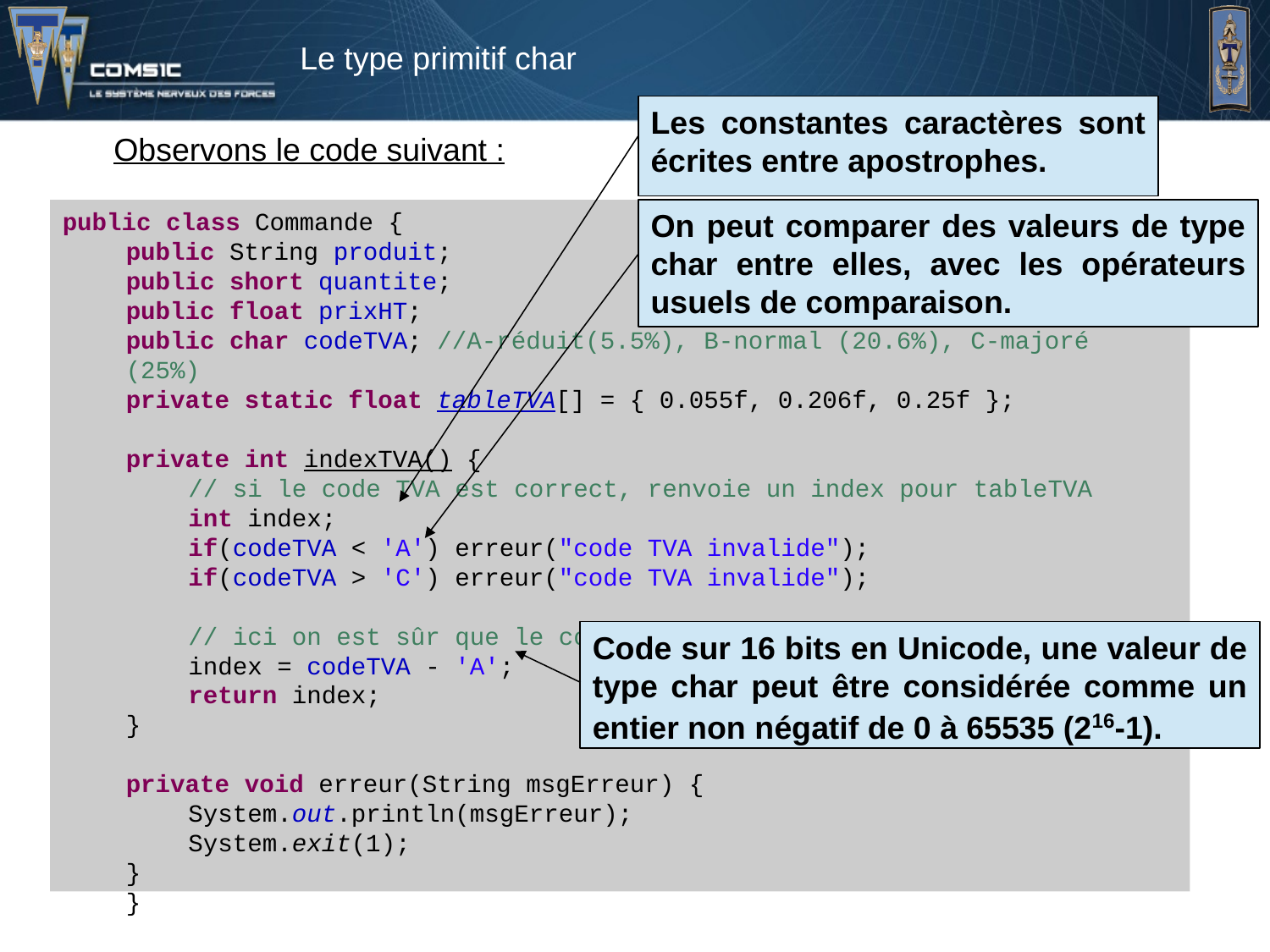

# Le type primitif char
Les constantes caractères sont écrites entre apostrophes.
Observons le code suivant :

public class Commande {
public String produit;
public short quantite;
public float prixHT;
public char codeTVA; //A-réduit(5.5%), B-normal (20.6%), C-majoré (25%)
private static float tableTVA[] = { 0.055f, 0.206f, 0.25f };

private int indexTVA() {
	// si le code TVA est correct, renvoie un index pour tableTVA
	int index;
	if(codeTVA < 'A') erreur("code TVA invalide");
	if(codeTVA > 'C') erreur("code TVA invalide");

	// ici on est sûr que le code TVA est valide
	index = codeTVA - 'A';
	return index;
}

private void erreur(String msgErreur) {
	System.out.println(msgErreur);
	System.exit(1);
}
}
On peut comparer des valeurs de type char entre elles, avec les opérateurs usuels de comparaison.

Code sur 16 bits en Unicode, une valeur de type char peut être considérée comme un entier non négatif de 0 à 65535 (216-1).